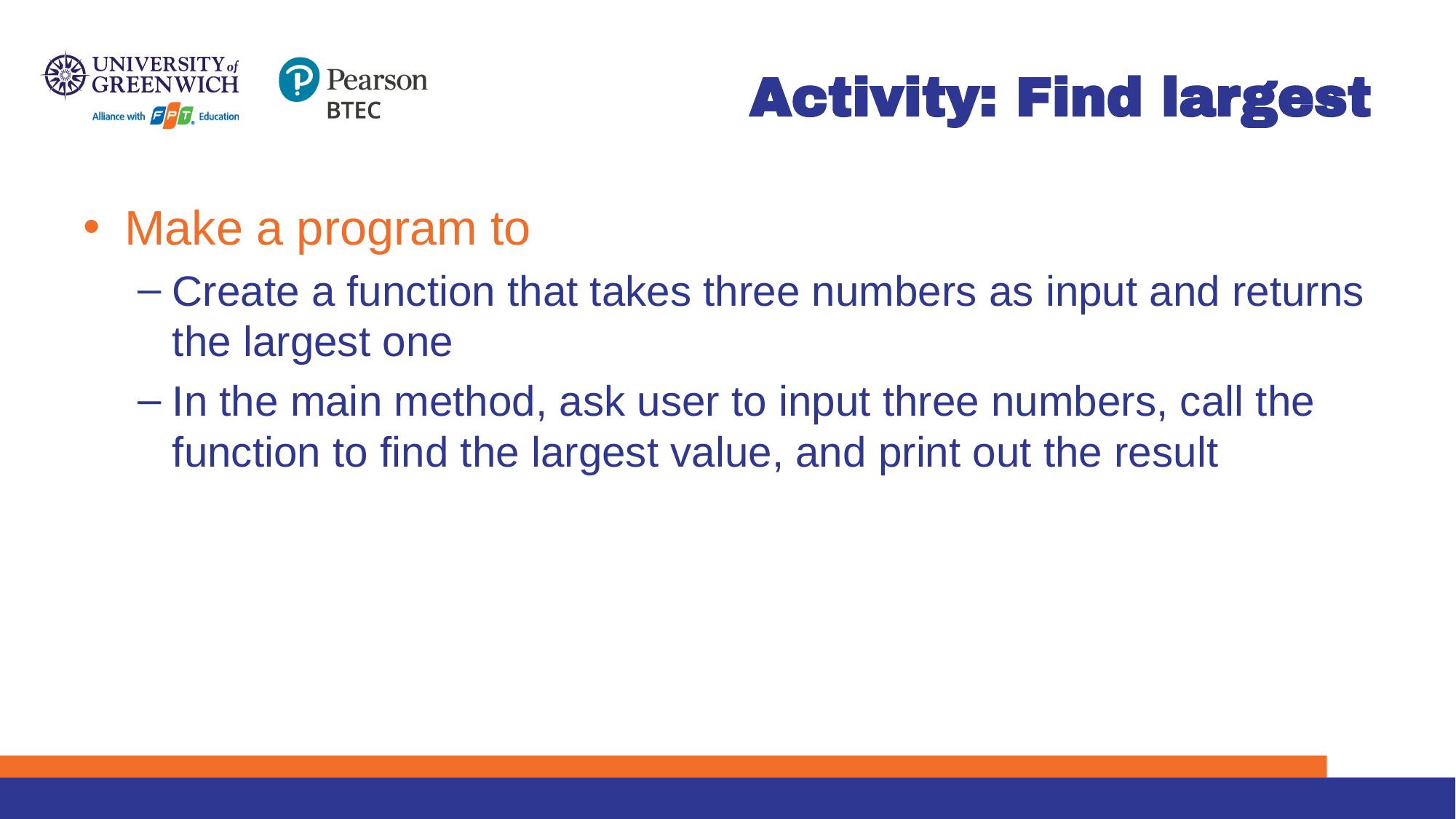

# Activity: Find largest
Make a program to
Create a function that takes three numbers as input and returns the largest one
In the main method, ask user to input three numbers, call the function to find the largest value, and print out the result